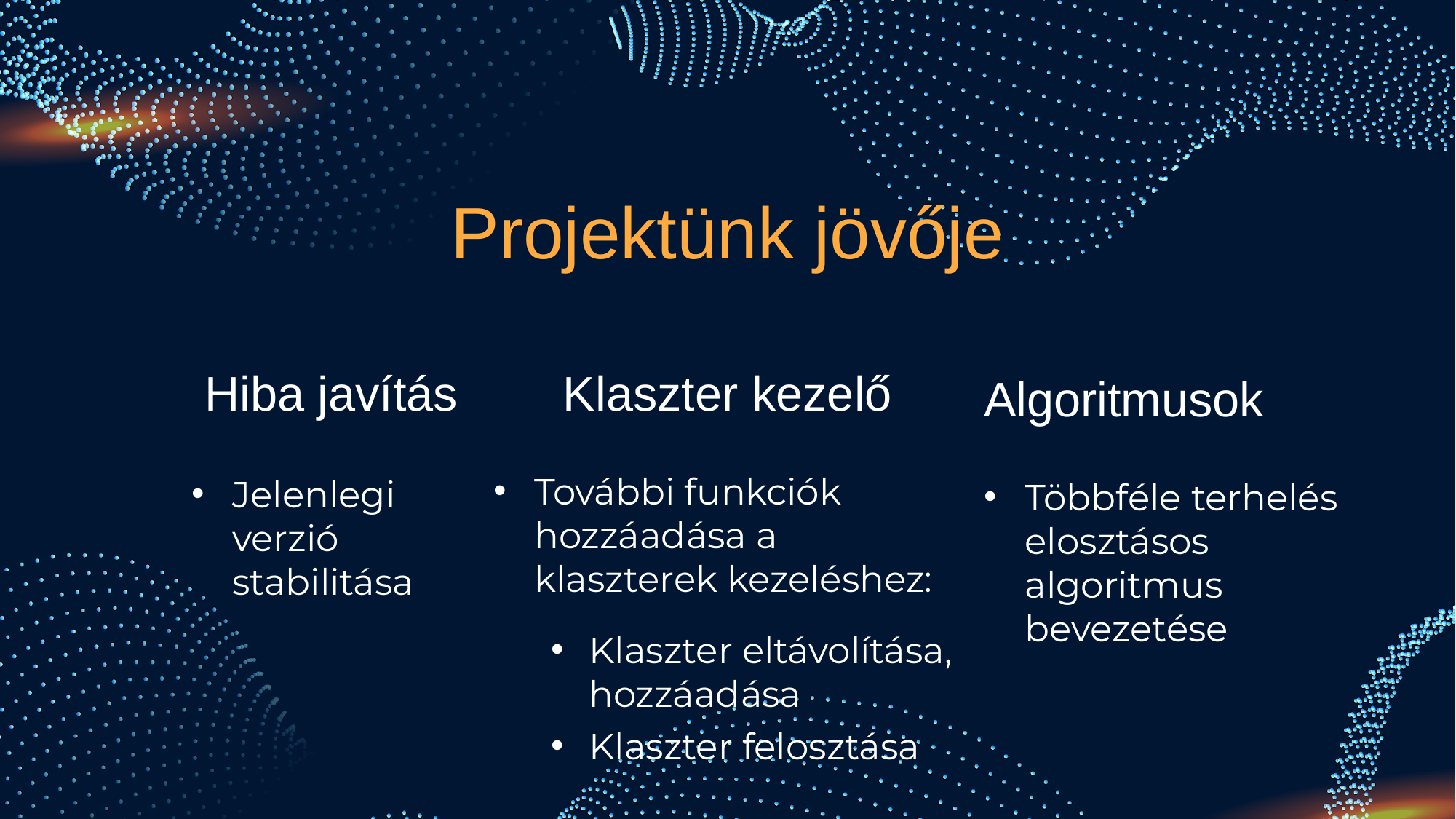

Projektünk jövője
Hiba javítás
# Klaszter kezelő
Algoritmusok
További funkciók hozzáadása a klaszterek kezeléshez:
Klaszter eltávolítása, hozzáadása
Klaszter felosztása
Jelenlegi verzió stabilitása
Többféle terhelés elosztásos algoritmus bevezetése